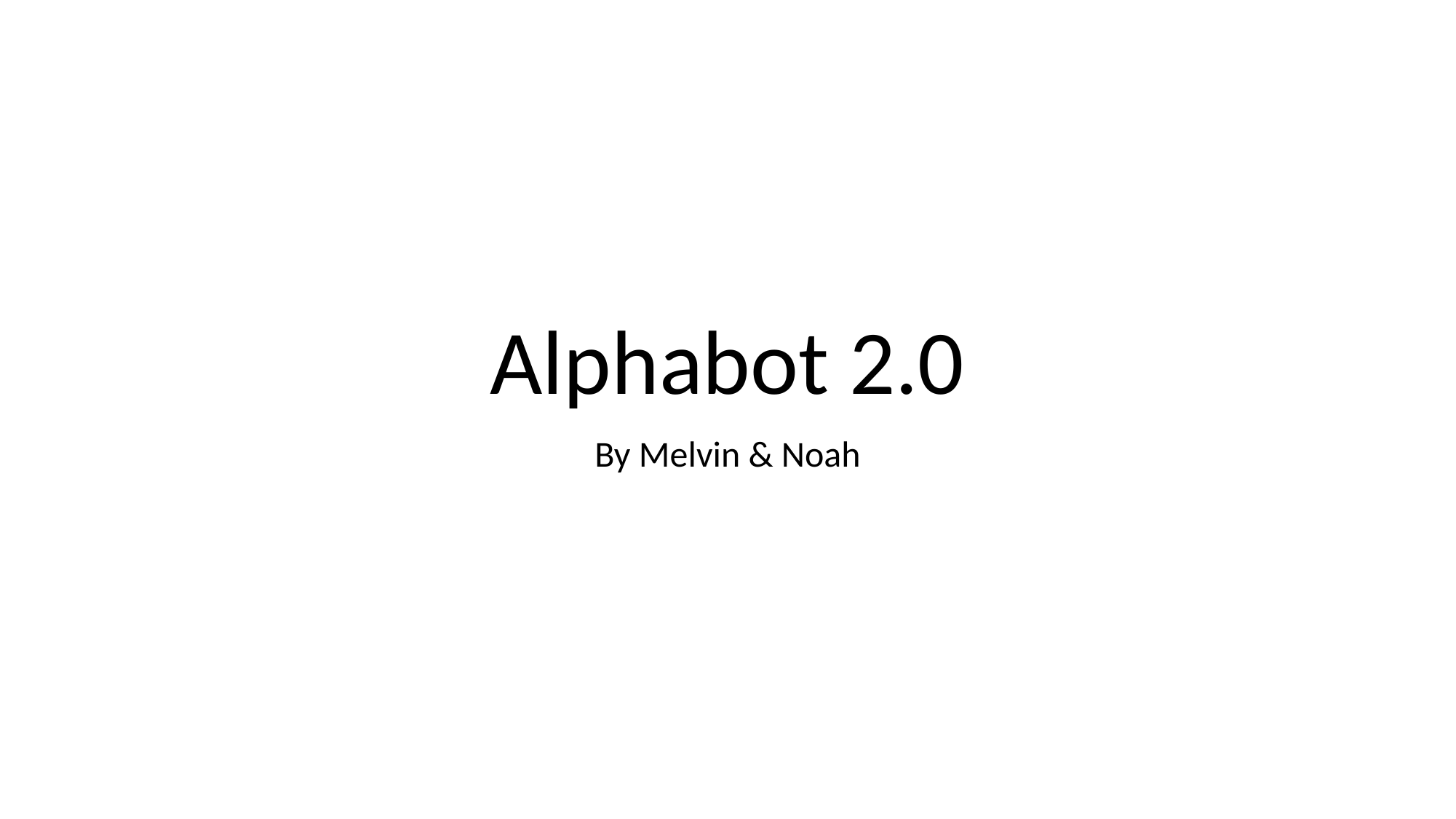

# Alphabot 2.0
By Melvin & Noah